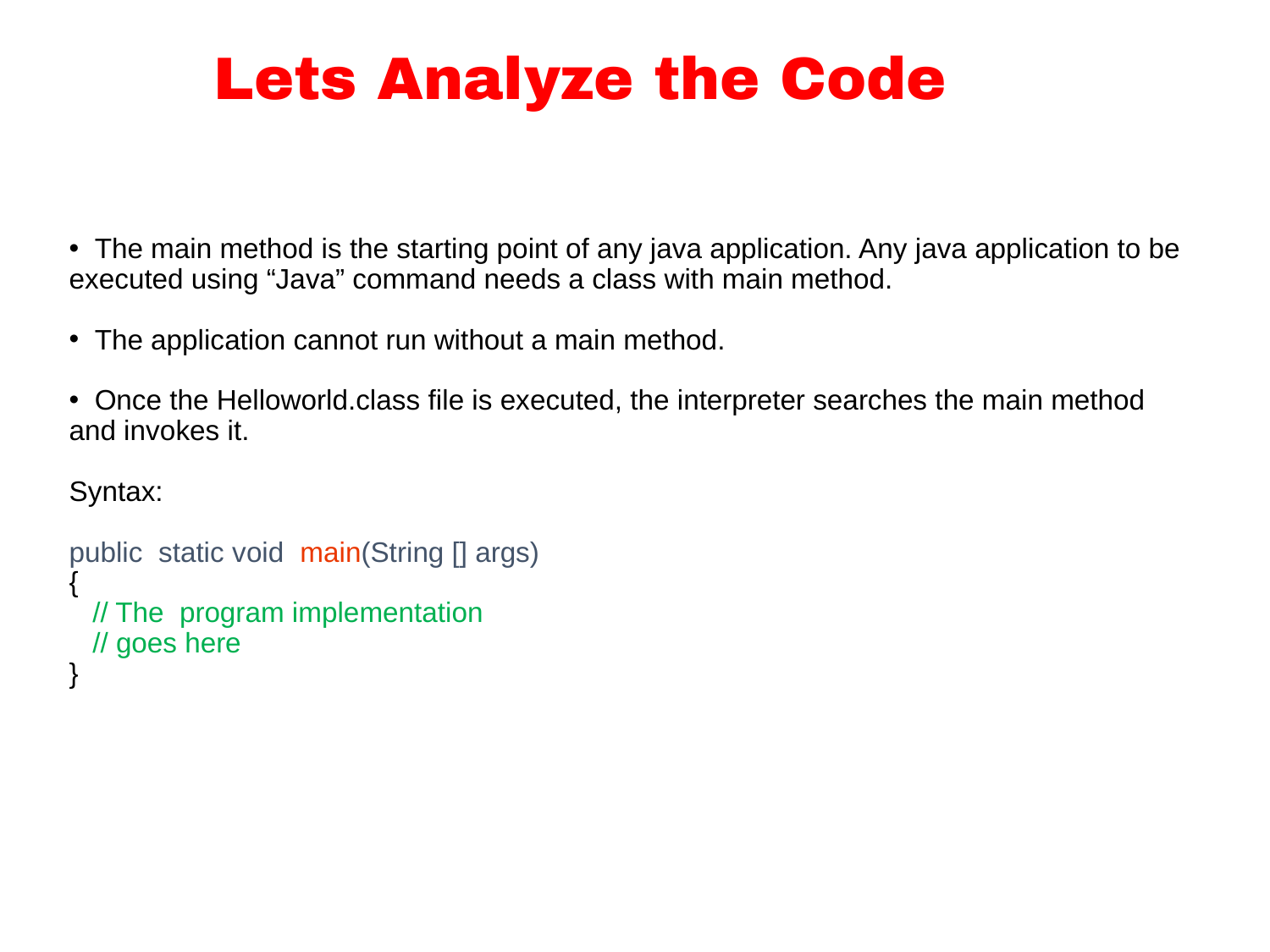

# Lets Analyze the Code
  The main method is the starting point of any java application. Any java application to be executed using “Java” command needs a class with main method.

  The application cannot run without a main method.

  Once the Helloworld.class file is executed, the interpreter searches the main method and invokes it.

Syntax:

public  static void  main(String [] args)
{
   // The  program implementation
   // goes here
}